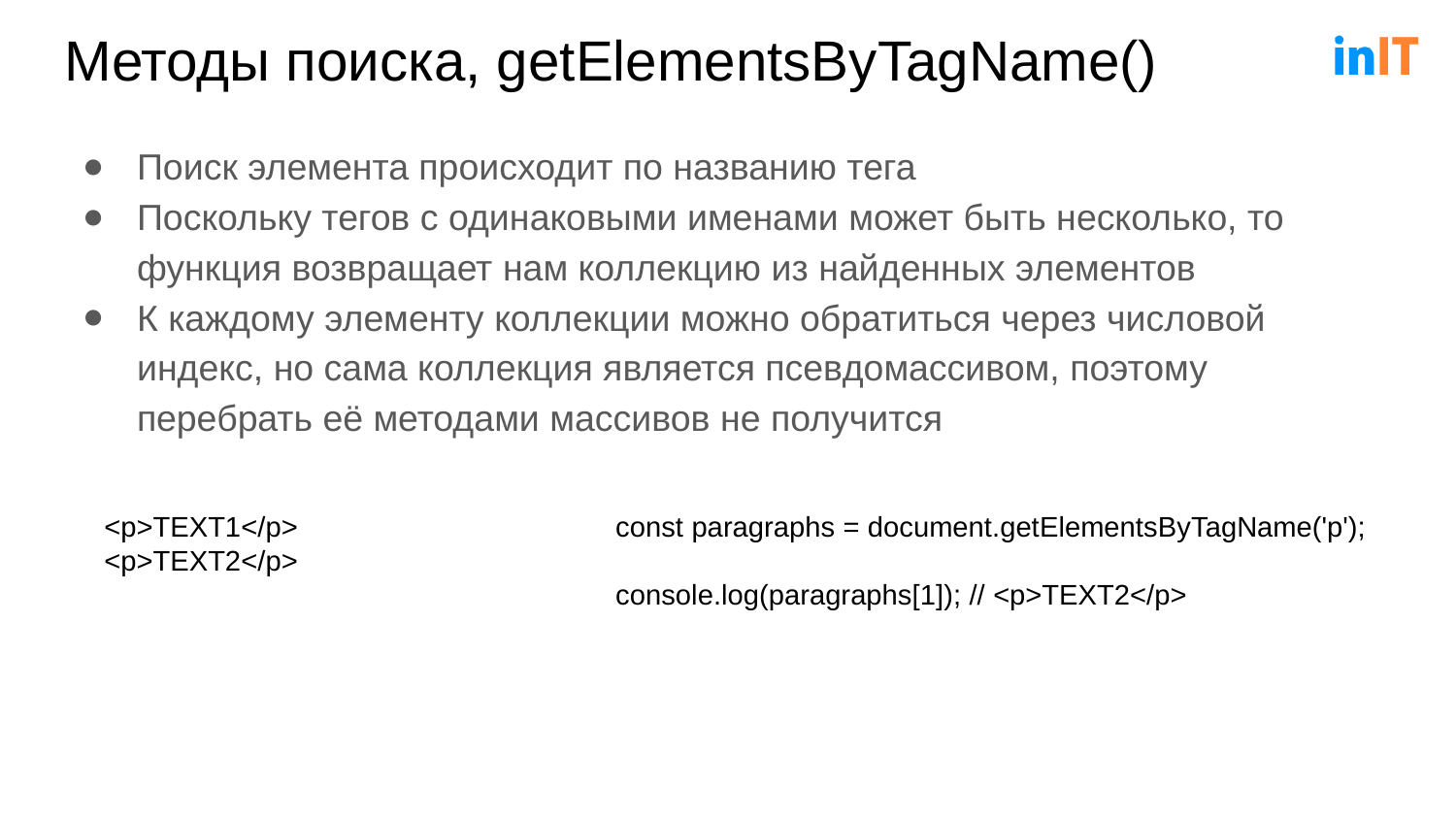

# Методы поиска, getElementsByTagName()
Поиск элемента происходит по названию тега
Поскольку тегов с одинаковыми именами может быть несколько, то функция возвращает нам коллекцию из найденных элементов
К каждому элементу коллекции можно обратиться через числовой индекс, но сама коллекция является псевдомассивом, поэтому перебрать её методами массивов не получится
<p>TEXT1</p>
<p>TEXT2</p>
const paragraphs = document.getElementsByTagName('p');

console.log(paragraphs[1]); // <p>TEXT2</p>